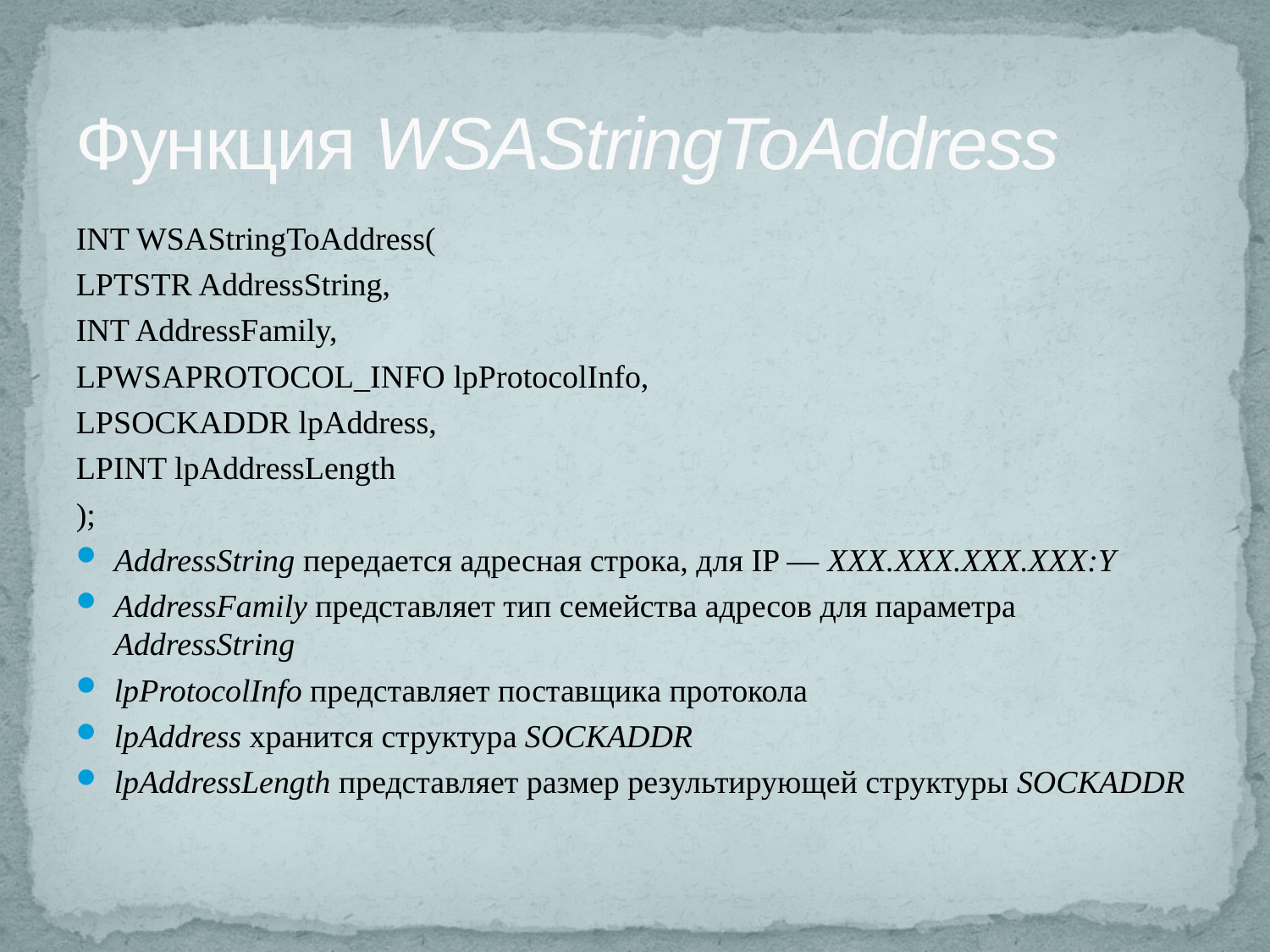

# Функция WSAStringToAddress
INT WSAStringToAddress(
LPTSTR AddressString,
INT AddressFamily,
LPWSAPROTOCOL_INFO lpProtocolInfo,
LPSOCKADDR lpAddress,
LPINT lpAddressLength
);
AddressString передается адресная строка, для IP — XXX.XXX.XXX.XXX:Y
AddressFamily представляет тип семейства адресов для параметра AddressString
lpProtocolInfo представляет поставщика протокола
lpAddress хранится структура SOCKADDR
lpAddressLength представляет размер результирующей структуры SOCKADDR